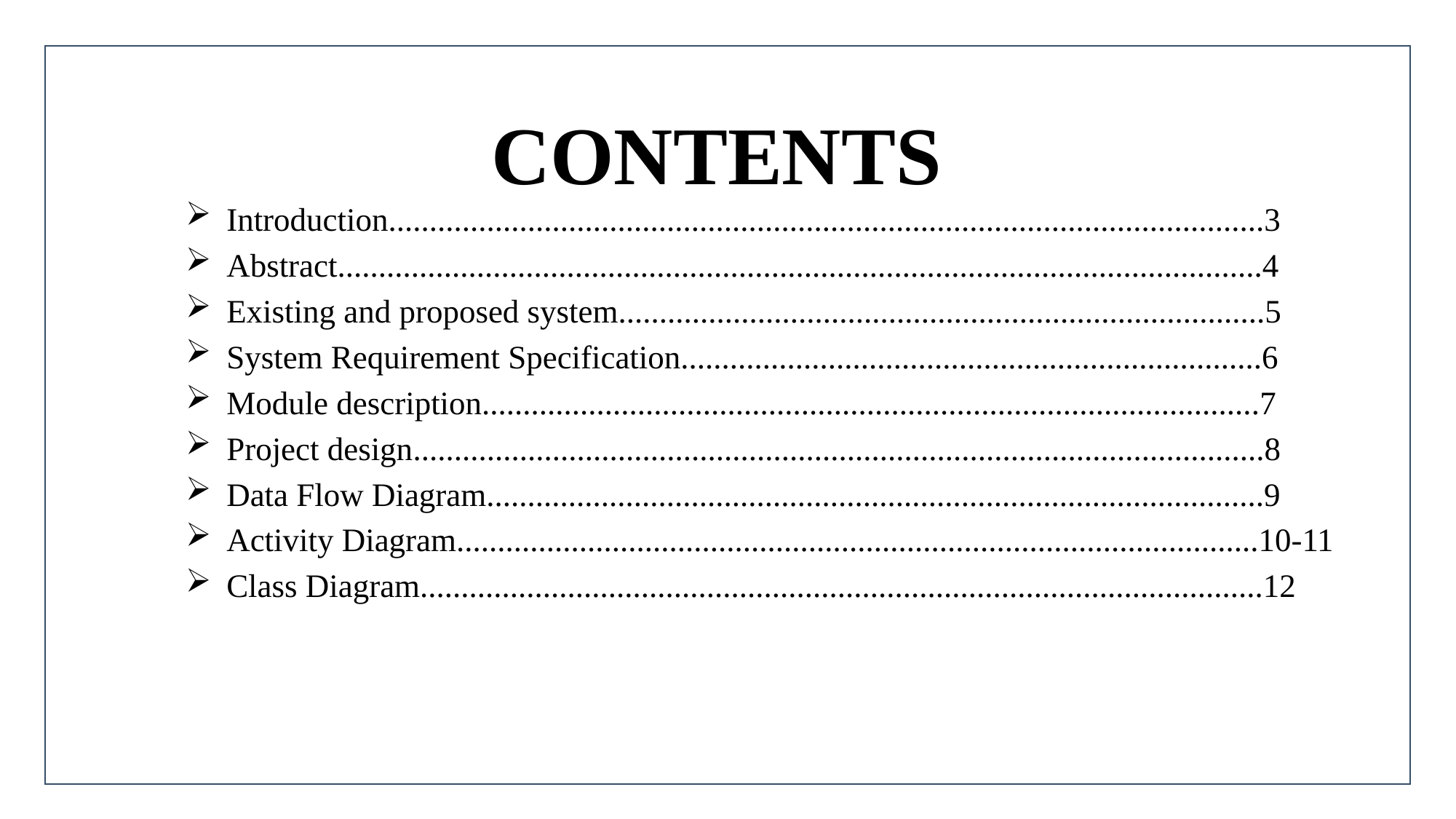

# CONTENTS
Introduction...........................................................................................................3
Abstract.................................................................................................................4
Existing and proposed system...............................................................................5
System Requirement Specification.......................................................................6
Module description...............................................................................................7
Project design........................................................................................................8
Data Flow Diagram...............................................................................................9
Activity Diagram..................................................................................................10-11
Class Diagram.......................................................................................................12

2